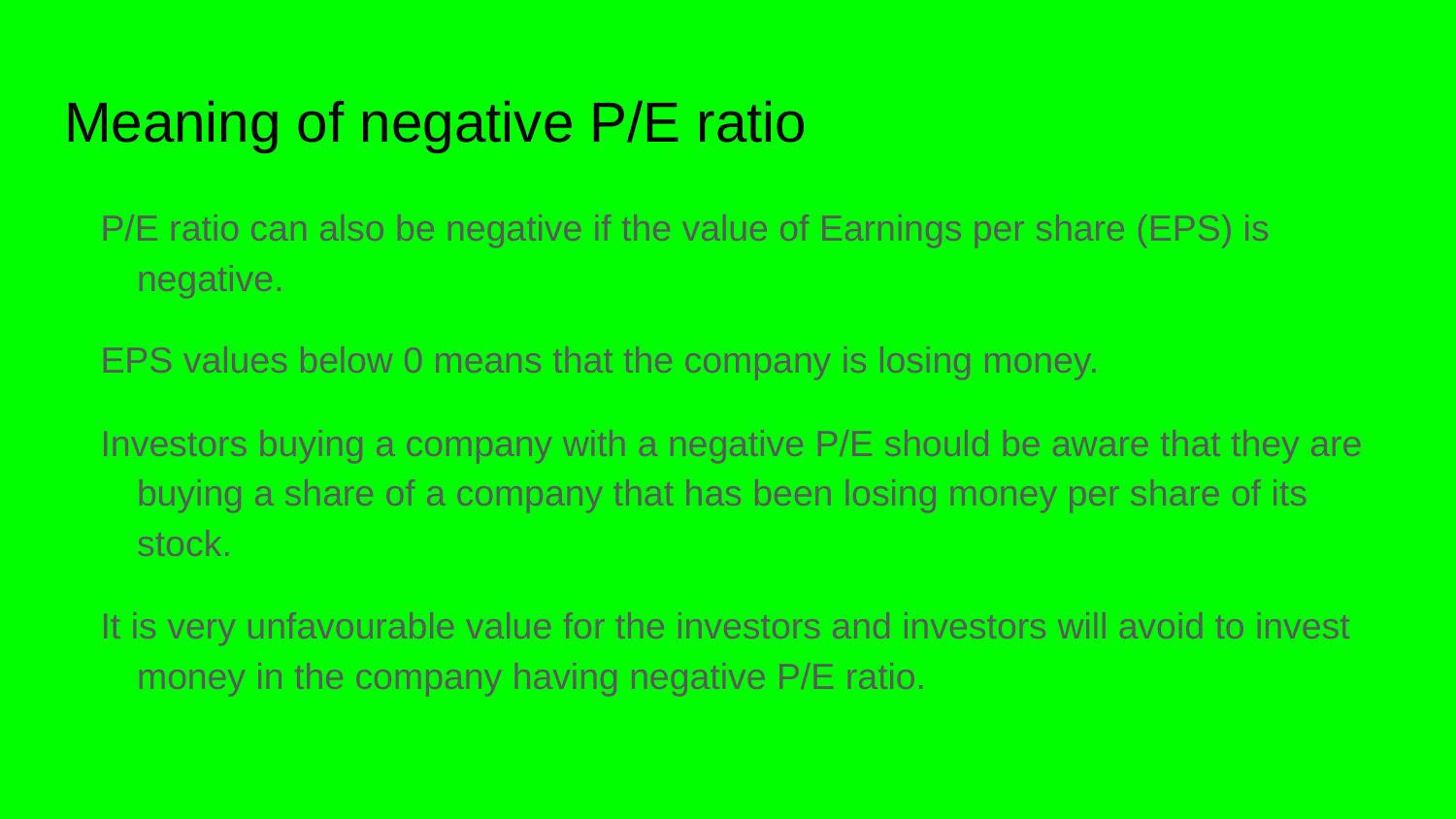

# Meaning of negative P/E ratio
P/E ratio can also be negative if the value of Earnings per share (EPS) is negative.
EPS values below 0 means that the company is losing money.
Investors buying a company with a negative P/E should be aware that they are buying a share of a company that has been losing money per share of its stock.
It is very unfavourable value for the investors and investors will avoid to invest money in the company having negative P/E ratio.